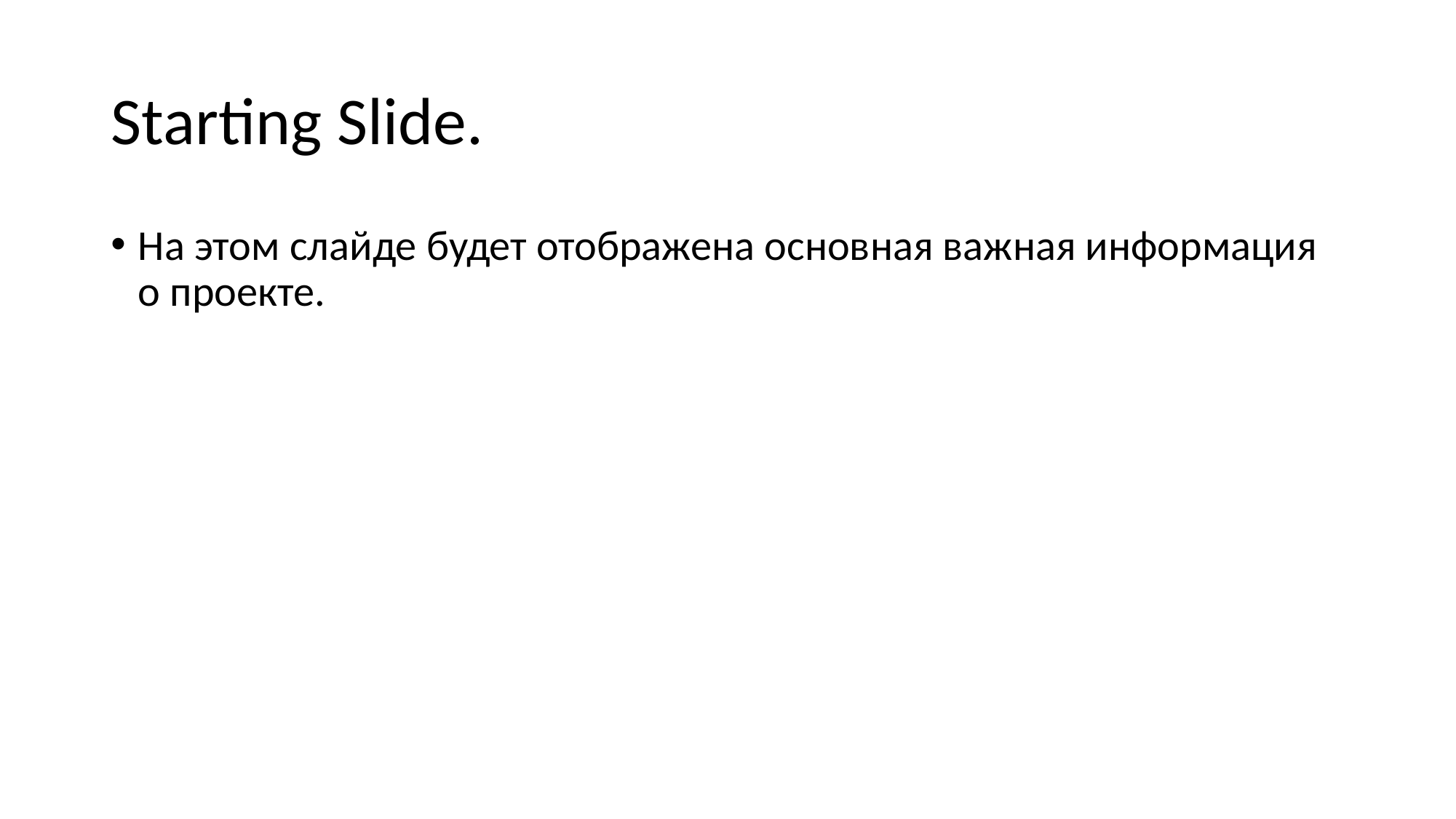

# Starting Slide.
На этом слайде будет отображена основная важная информация о проекте.